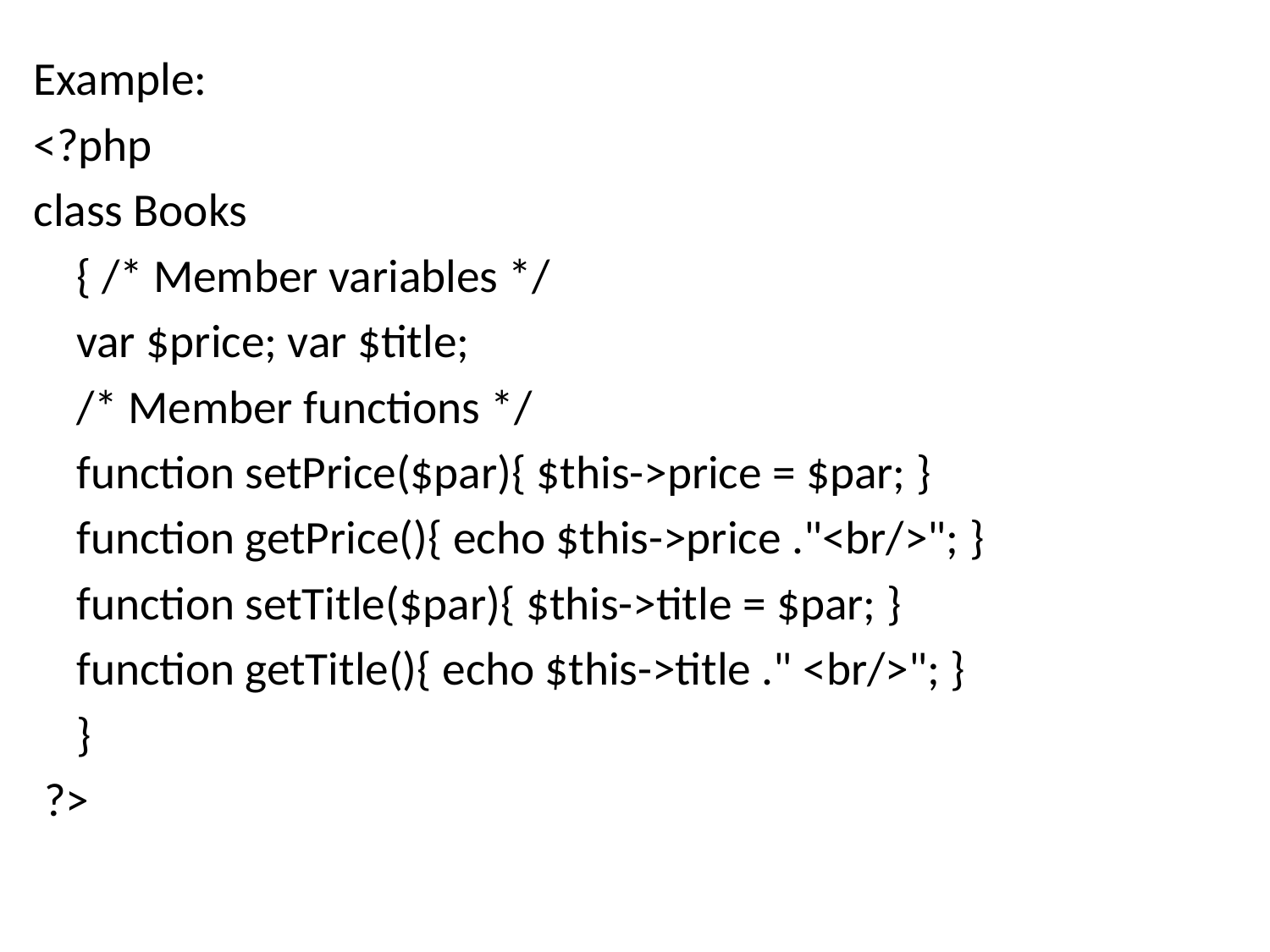

Example:
<?php
class Books
	{ /* Member variables */
		var $price; var $title;
		/* Member functions */
 		function setPrice($par){ $this->price = $par; }
		function getPrice(){ echo $this->price ."<br/>"; }
		function setTitle($par){ $this->title = $par; }
		function getTitle(){ echo $this->title ." <br/>"; }
	}
 ?>